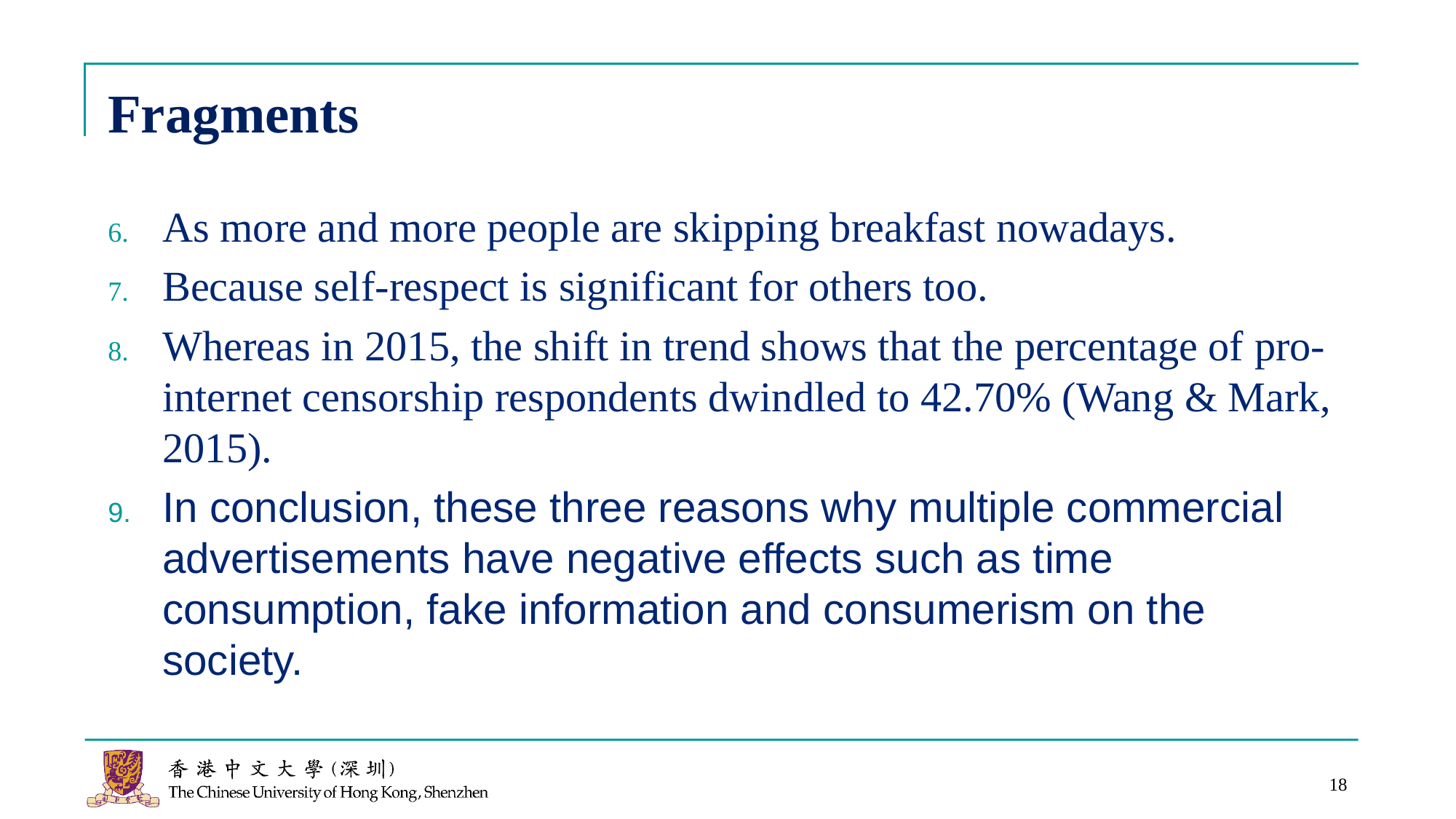

# Fragments
As more and more people are skipping breakfast nowadays.
Because self-respect is significant for others too.
Whereas in 2015, the shift in trend shows that the percentage of pro-internet censorship respondents dwindled to 42.70% (Wang & Mark, 2015).
In conclusion, these three reasons why multiple commercial advertisements have negative effects such as time consumption, fake information and consumerism on the society.
18